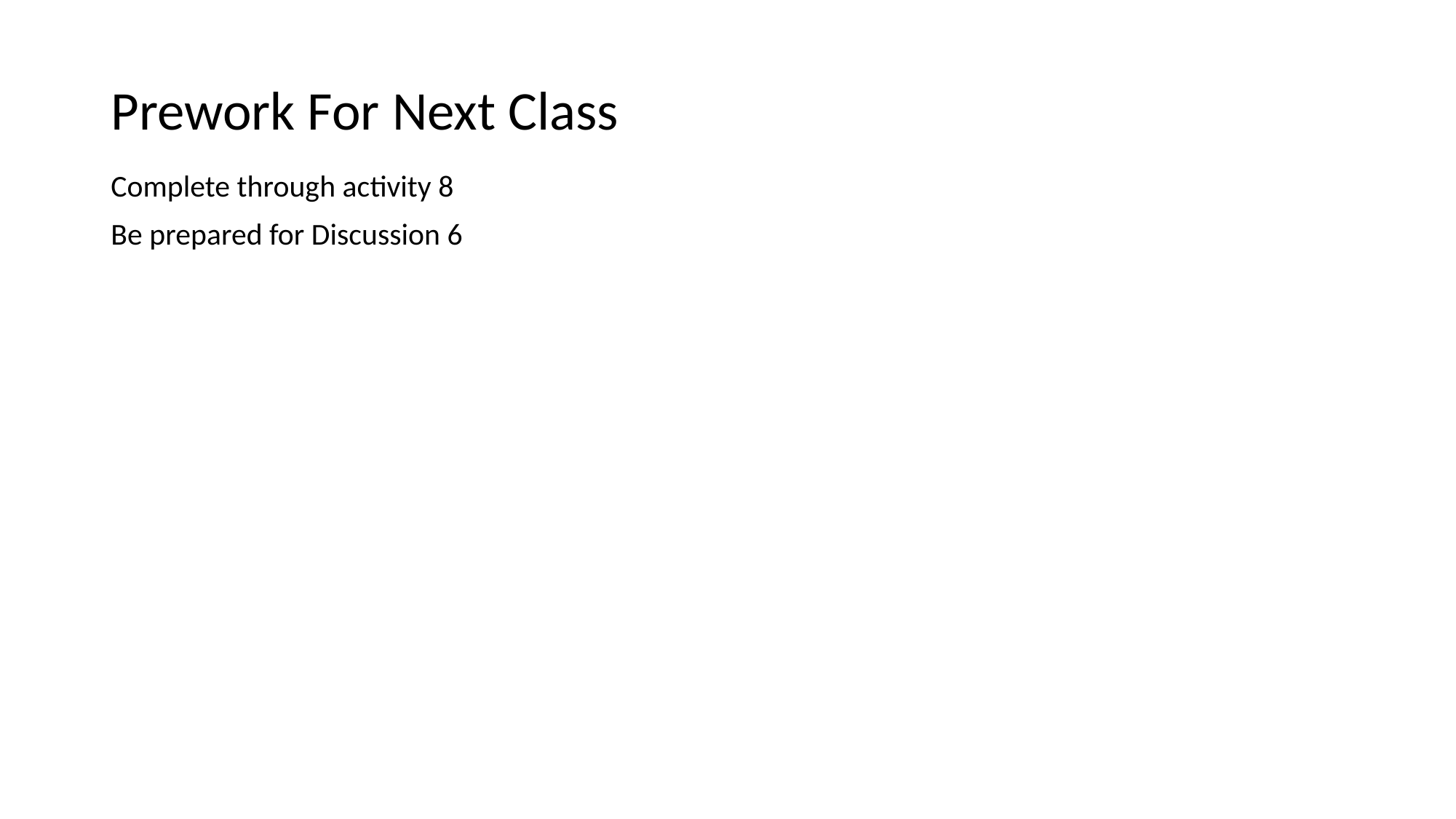

# Prework For Next Class
Complete through activity 8
Be prepared for Discussion 6